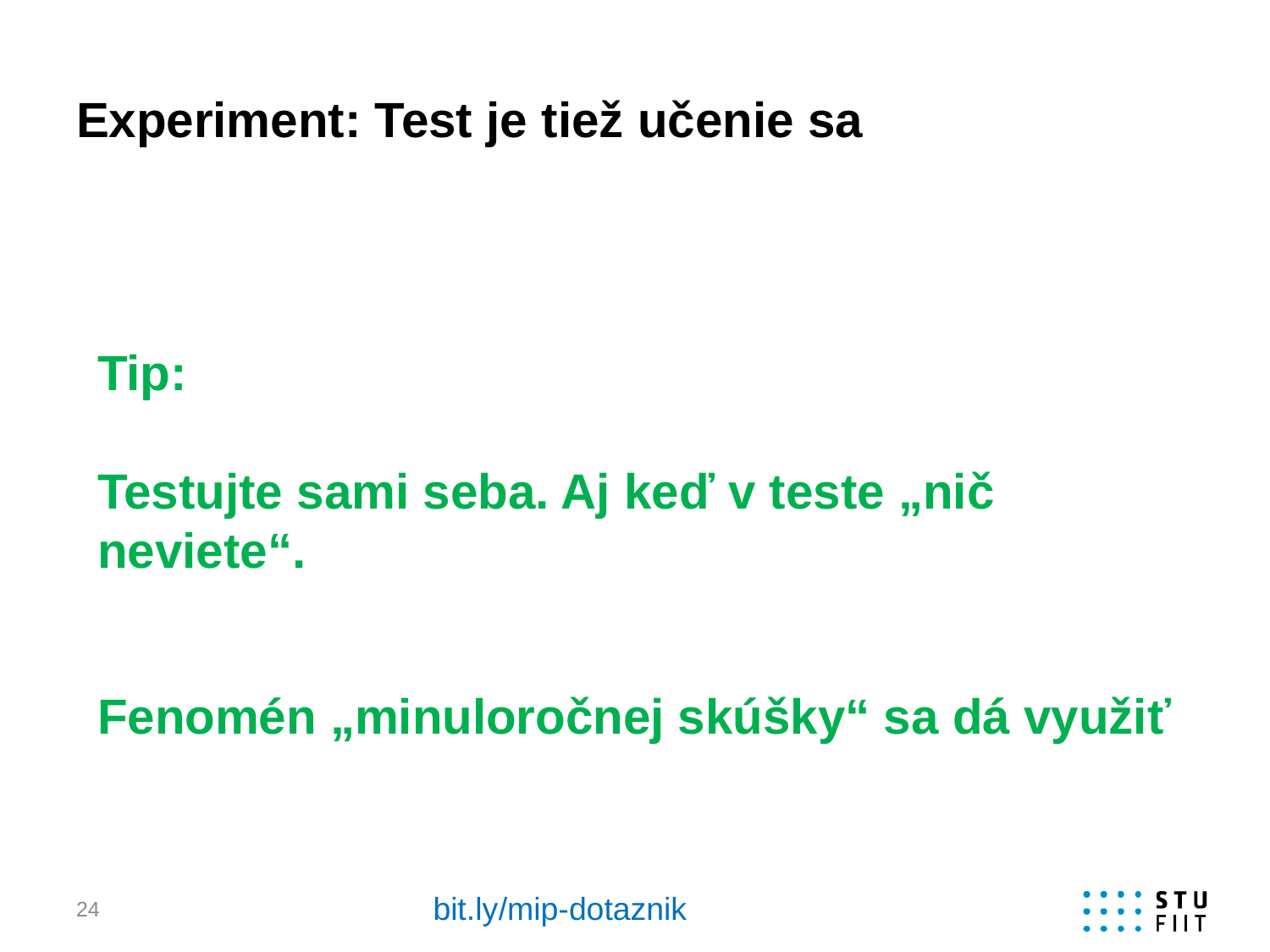

# Experiment: Test je tiež učenie sa
Tip:
Testujte sami seba. Aj keď v teste „nič neviete“.

Fenomén „minuloročnej skúšky“ sa dá využiť
bit.ly/mip-dotaznik
24